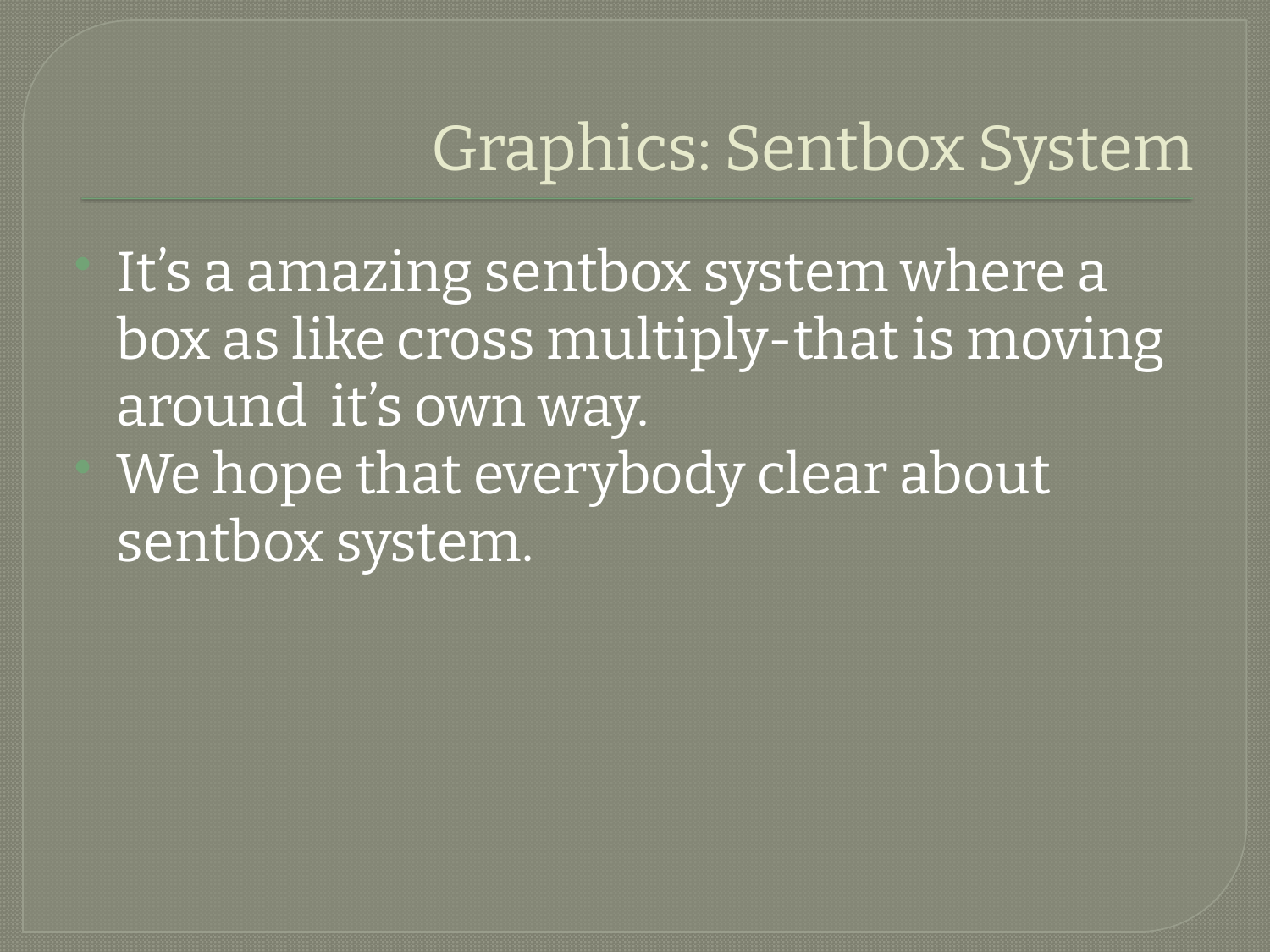

# Graphics: Sentbox System
It’s a amazing sentbox system where a box as like cross multiply-that is moving  around  it’s own way.
We hope that everybody clear about sentbox system.